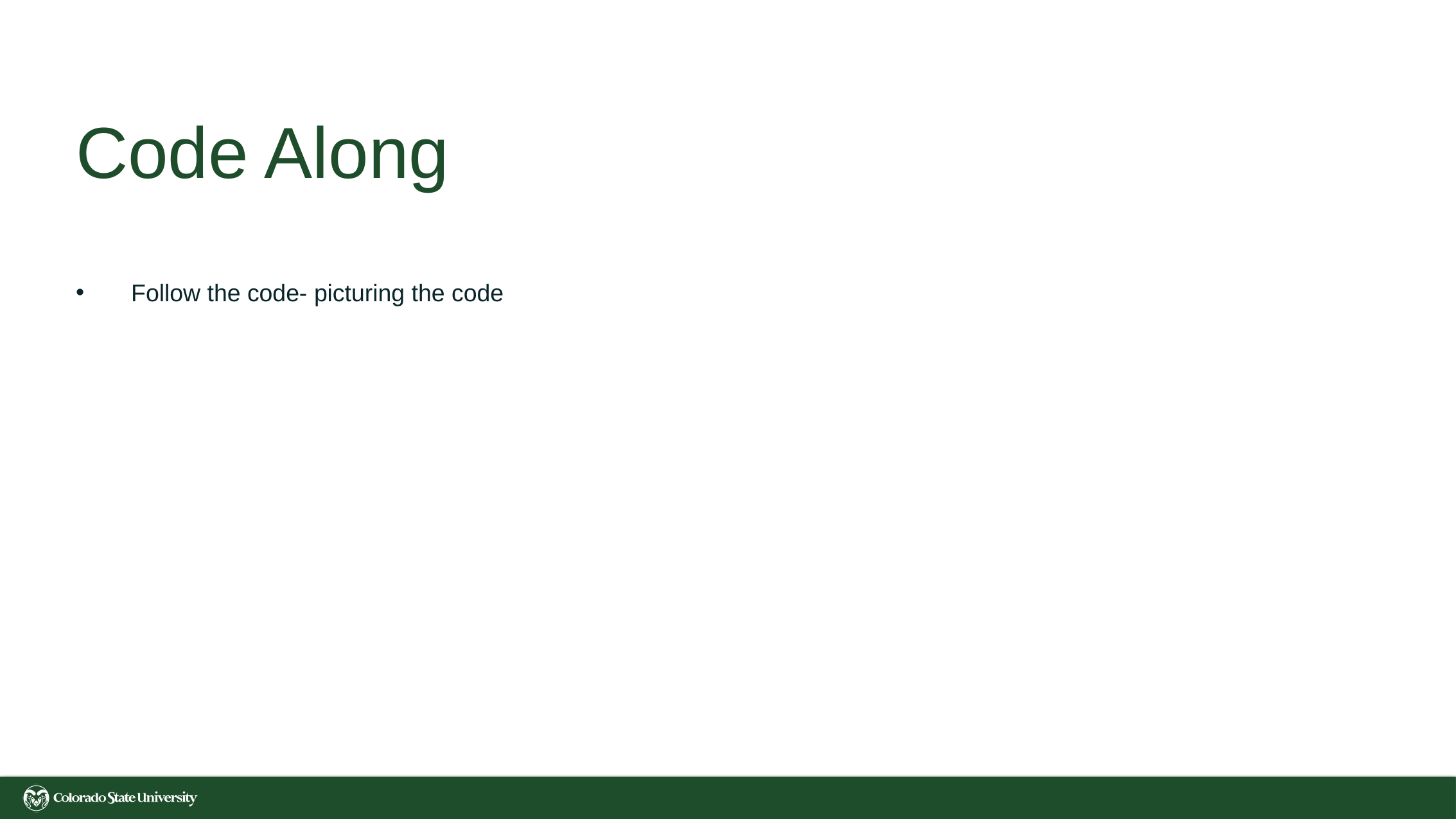

# Code Along
Follow the code- picturing the code